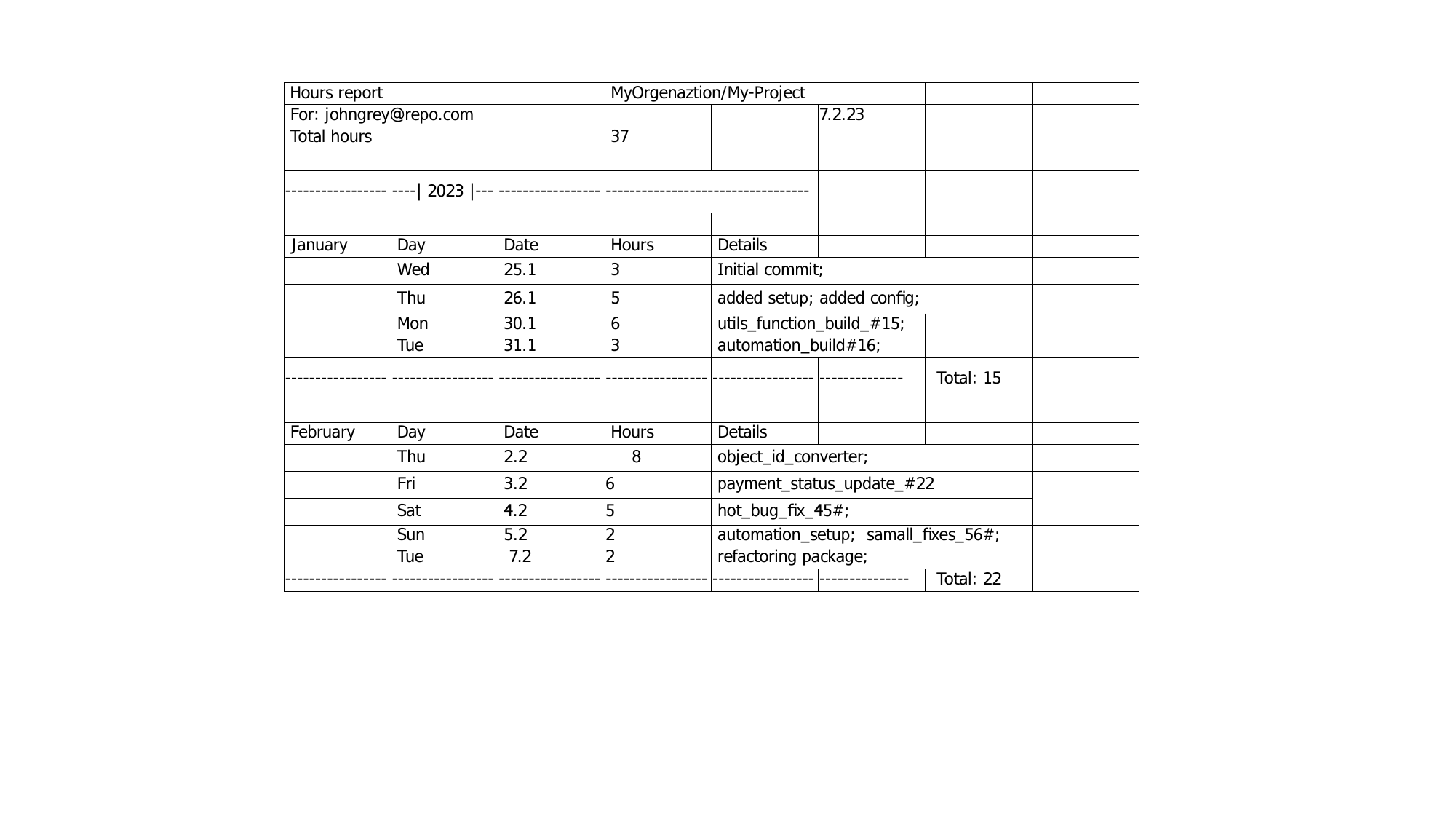

| Hours report |  |  | MyOrgenaztion/My-Project |  |  |  |  |
| --- | --- | --- | --- | --- | --- | --- | --- |
| For: johngrey@repo.com |  |  |  |  | 7.2.23 |  |  |
| Total hours |  |  | 37 |  |  |  |  |
|  |  |  |  |  |  |  |  |
| ----------------- | ----| 2023 |--- | ----------------- | ---------------------------------- |  |  |  |  |
|  |  |  |  |  |  |  |  |
| January | Day | Date | Hours | Details |  |  |  |
|  | Wed | 25.1 | 3 | Initial commit; |  |  |  |
|  | Thu | 26.1 | 5 | added setup; added config; |  |  |  |
|  | Mon | 30.1 | 6 | utils\_function\_build\_#15; |  |  |  |
|  | Tue | 31.1 | 3 | automation\_build#16; |  |  |  |
| ----------------- | ----------------- | ----------------- | ----------------- | ----------------- | -------------- | Total: 15 |  |
|  |  |  |  |  |  |  |  |
| February | Day | Date | Hours | Details |  |  |  |
|  | Thu | 2.2 | 8 | object\_id\_converter; |  |  |  |
|  | Fri | 3.2 | 6 | payment\_status\_update\_#22 |  |  |  |
|  | Sat | 4.2 | 5 | hot\_bug\_fix\_45#; |  |  |  |
|  | Sun | 5.2 | 2 | automation\_setup; samall\_fixes\_56#; |  |  |  |
|  | Tue | 7.2 | 2 | refactoring package; |  |  |  |
| ----------------- | ----------------- | ----------------- | ----------------- | ----------------- | --------------- | Total: 22 |  |